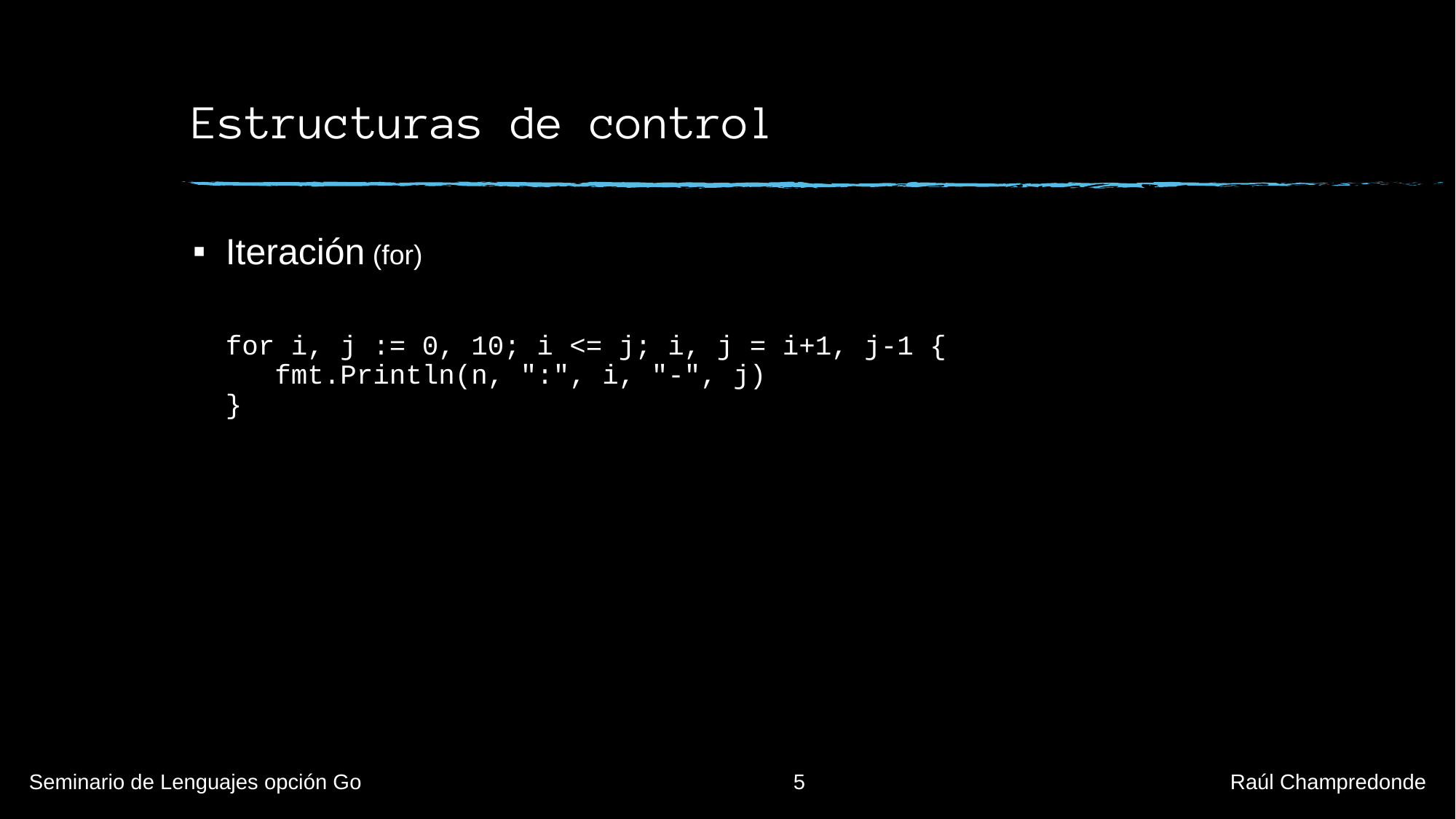

# Estructuras de control
Iteración (for)
for i, j := 0, 10; i <= j; i, j = i+1, j-1 {
   fmt.Println(n, ":", i, "-", j)
}

Seminario de Lenguajes opción Go				5				Raúl Champredonde